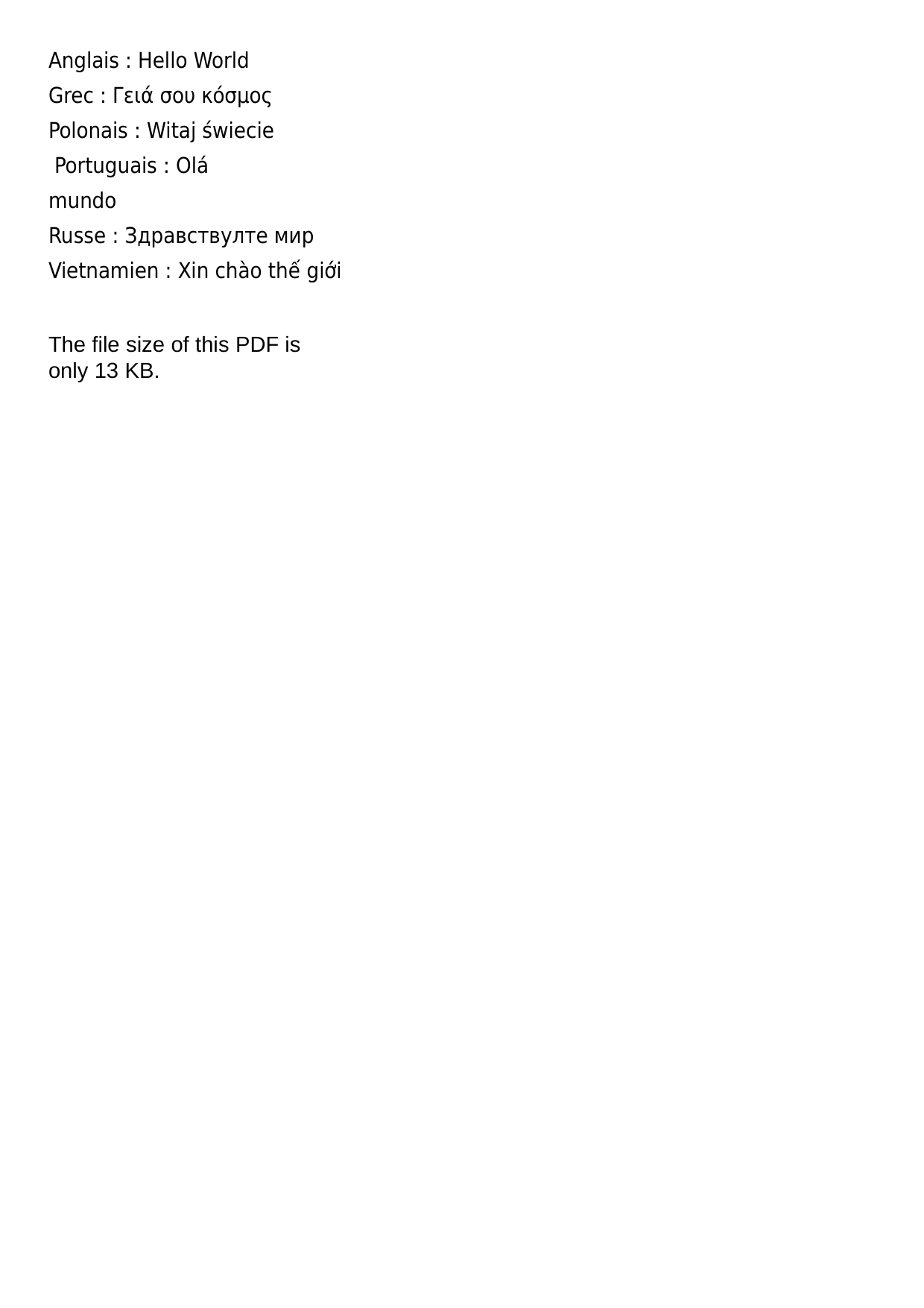

Anglais : Hello World  Grec : Γειά σου κόσμος  Polonais : Witaj świecie  Portuguais : Olá mundo
Russe : Здравствулте мир  Vietnamien : Xin chào thế giới

The file size of this PDF is only 13 KB.